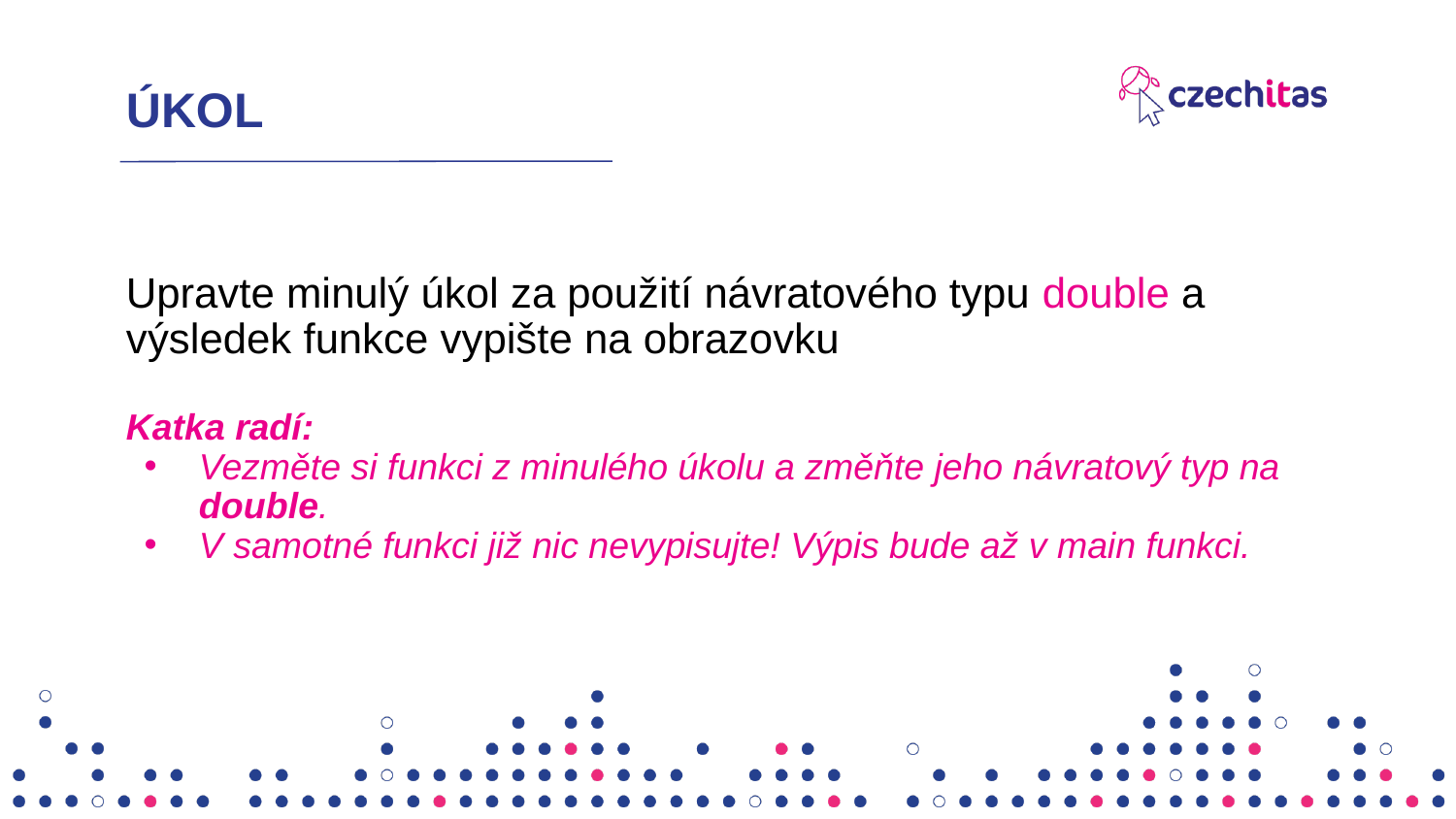

# ÚKOL

Upravte minulý úkol za použití návratového typu double a výsledek funkce vypište na obrazovku

Katka radí:
Vezměte si funkci z minulého úkolu a změňte jeho návratový typ na double.
V samotné funkci již nic nevypisujte! Výpis bude až v main funkci.